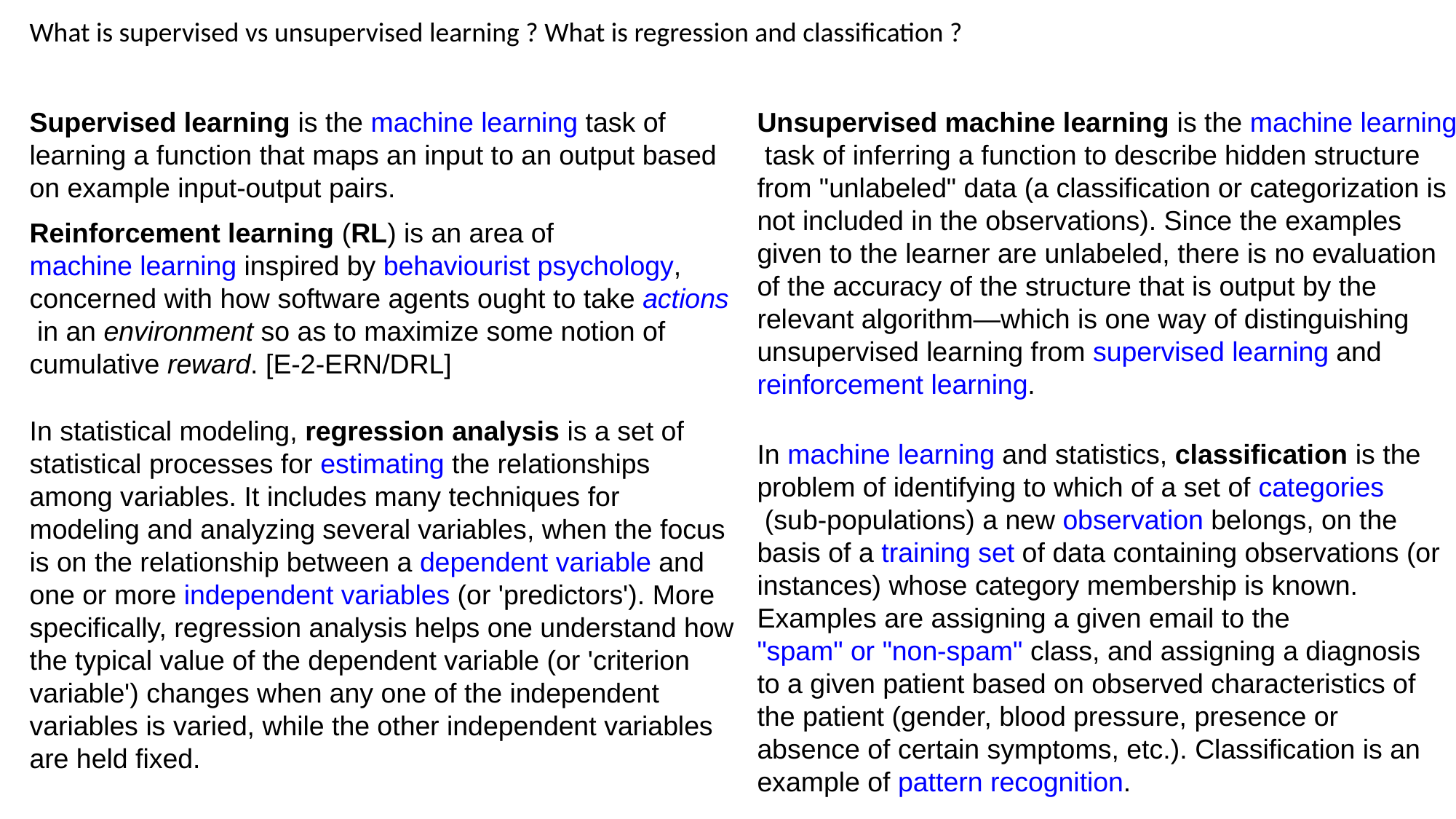

What is supervised vs unsupervised learning ? What is regression and classification ?
Supervised learning is the machine learning task of learning a function that maps an input to an output based on example input-output pairs.
Unsupervised machine learning is the machine learning task of inferring a function to describe hidden structure from "unlabeled" data (a classification or categorization is not included in the observations). Since the examples given to the learner are unlabeled, there is no evaluation of the accuracy of the structure that is output by the relevant algorithm—which is one way of distinguishing unsupervised learning from supervised learning and reinforcement learning.
Reinforcement learning (RL) is an area of machine learning inspired by behaviourist psychology, concerned with how software agents ought to take actions in an environment so as to maximize some notion of cumulative reward. [E-2-ERN/DRL]
In statistical modeling, regression analysis is a set of statistical processes for estimating the relationships among variables. It includes many techniques for modeling and analyzing several variables, when the focus is on the relationship between a dependent variable and one or more independent variables (or 'predictors'). More specifically, regression analysis helps one understand how the typical value of the dependent variable (or 'criterion variable') changes when any one of the independent variables is varied, while the other independent variables are held fixed.
In machine learning and statistics, classification is the problem of identifying to which of a set of categories (sub-populations) a new observation belongs, on the basis of a training set of data containing observations (or instances) whose category membership is known. Examples are assigning a given email to the "spam" or "non-spam" class, and assigning a diagnosis to a given patient based on observed characteristics of the patient (gender, blood pressure, presence or absence of certain symptoms, etc.). Classification is an example of pattern recognition.